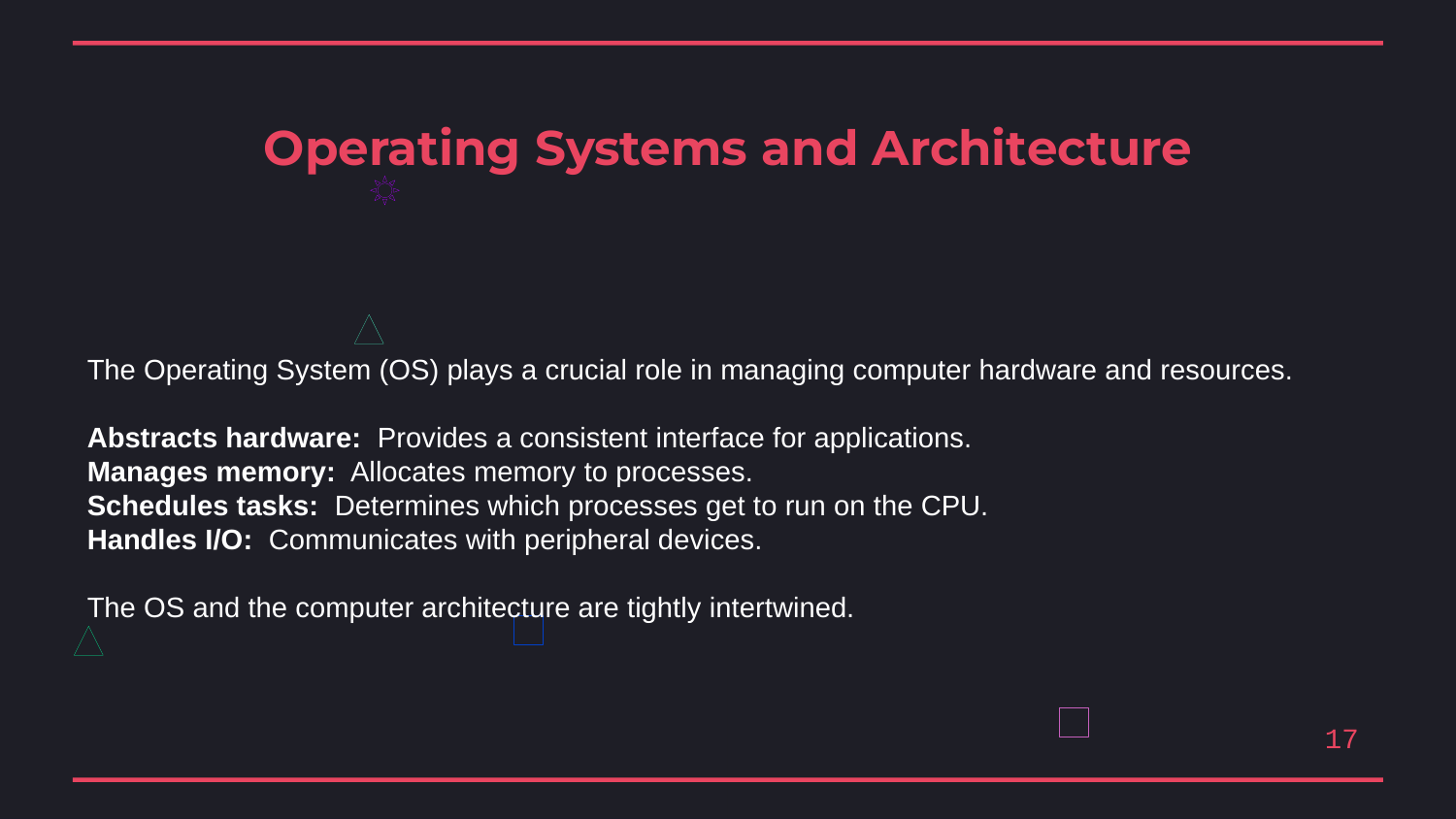

Operating Systems and Architecture

The Operating System (OS) plays a crucial role in managing computer hardware and resources.

Abstracts hardware:  Provides a consistent interface for applications.
Manages memory:  Allocates memory to processes.
Schedules tasks:  Determines which processes get to run on the CPU.
Handles I/O:  Communicates with peripheral devices.

The OS and the computer architecture are tightly intertwined.

17